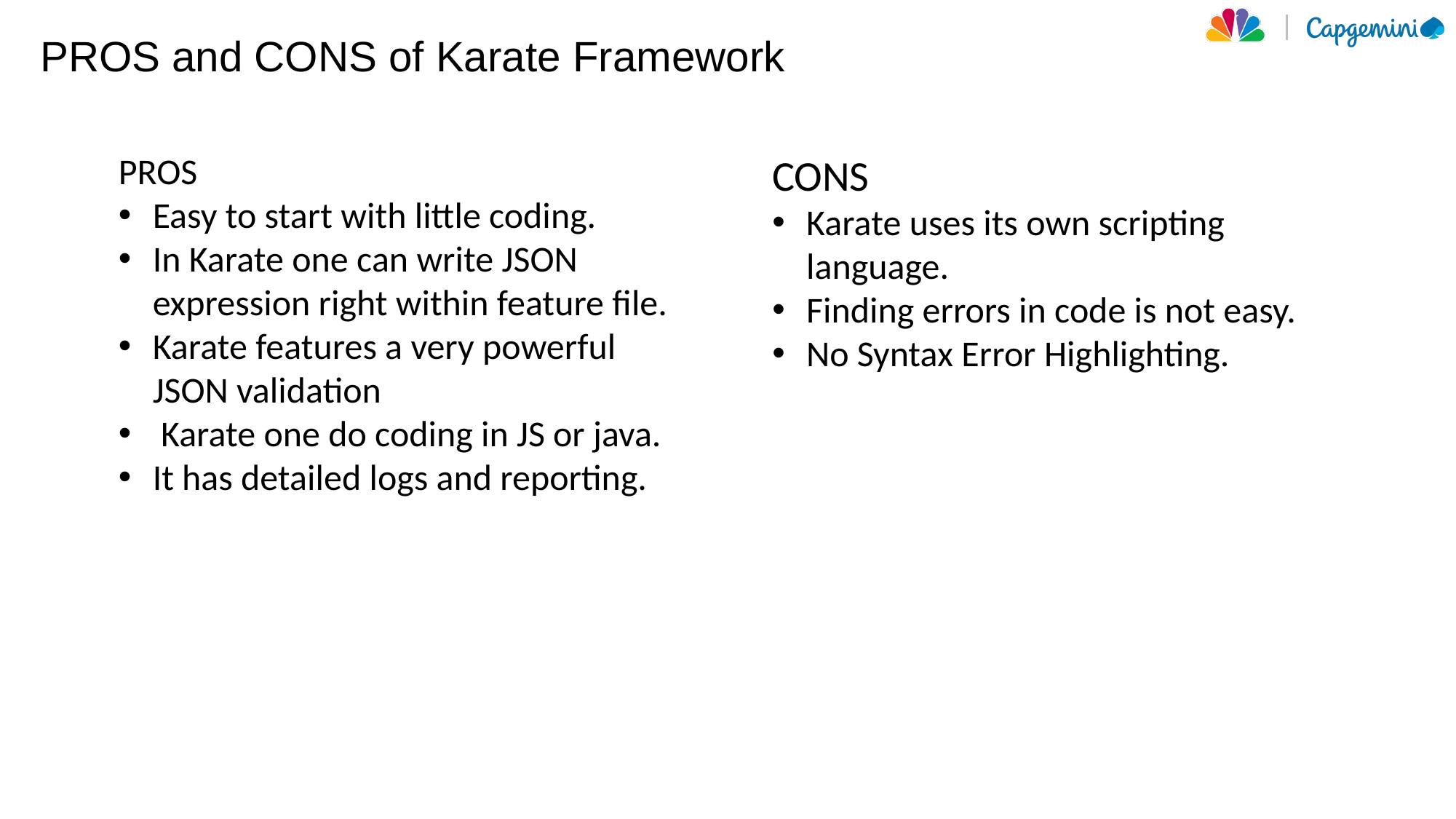

PROS and CONS of Karate Framework
PROS
Easy to start with little coding.
In Karate one can write JSON expression right within feature file.
Karate features a very powerful JSON validation
 Karate one do coding in JS or java.
It has detailed logs and reporting.

CONS
Karate uses its own scripting language.
Finding errors in code is not easy.
No Syntax Error Highlighting.